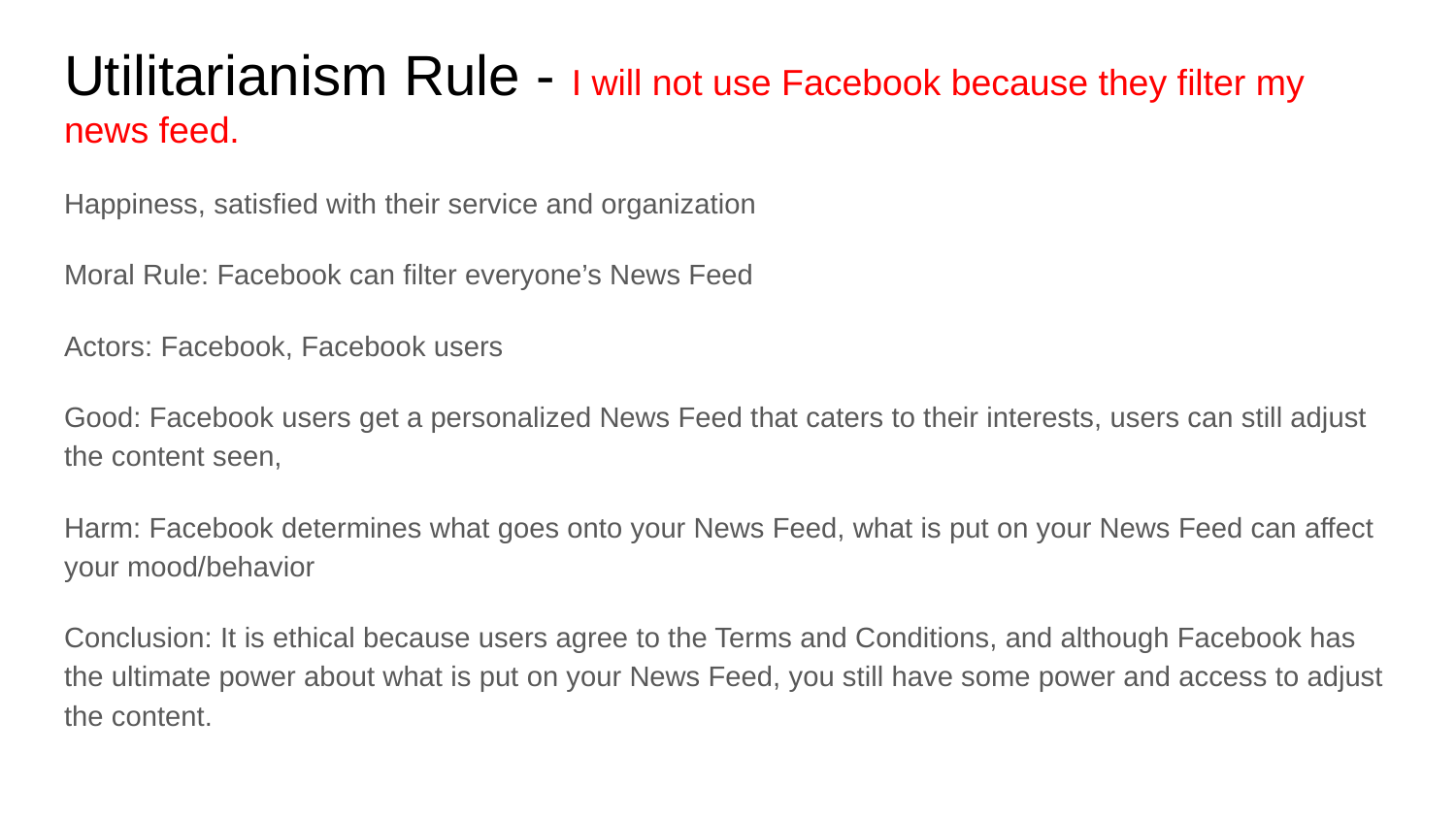

# Utilitarianism Rule - I will not use Facebook because they filter my news feed.
Happiness, satisfied with their service and organization
Moral Rule: Facebook can filter everyone’s News Feed
Actors: Facebook, Facebook users
Good: Facebook users get a personalized News Feed that caters to their interests, users can still adjust the content seen,
Harm: Facebook determines what goes onto your News Feed, what is put on your News Feed can affect your mood/behavior
Conclusion: It is ethical because users agree to the Terms and Conditions, and although Facebook has the ultimate power about what is put on your News Feed, you still have some power and access to adjust the content.